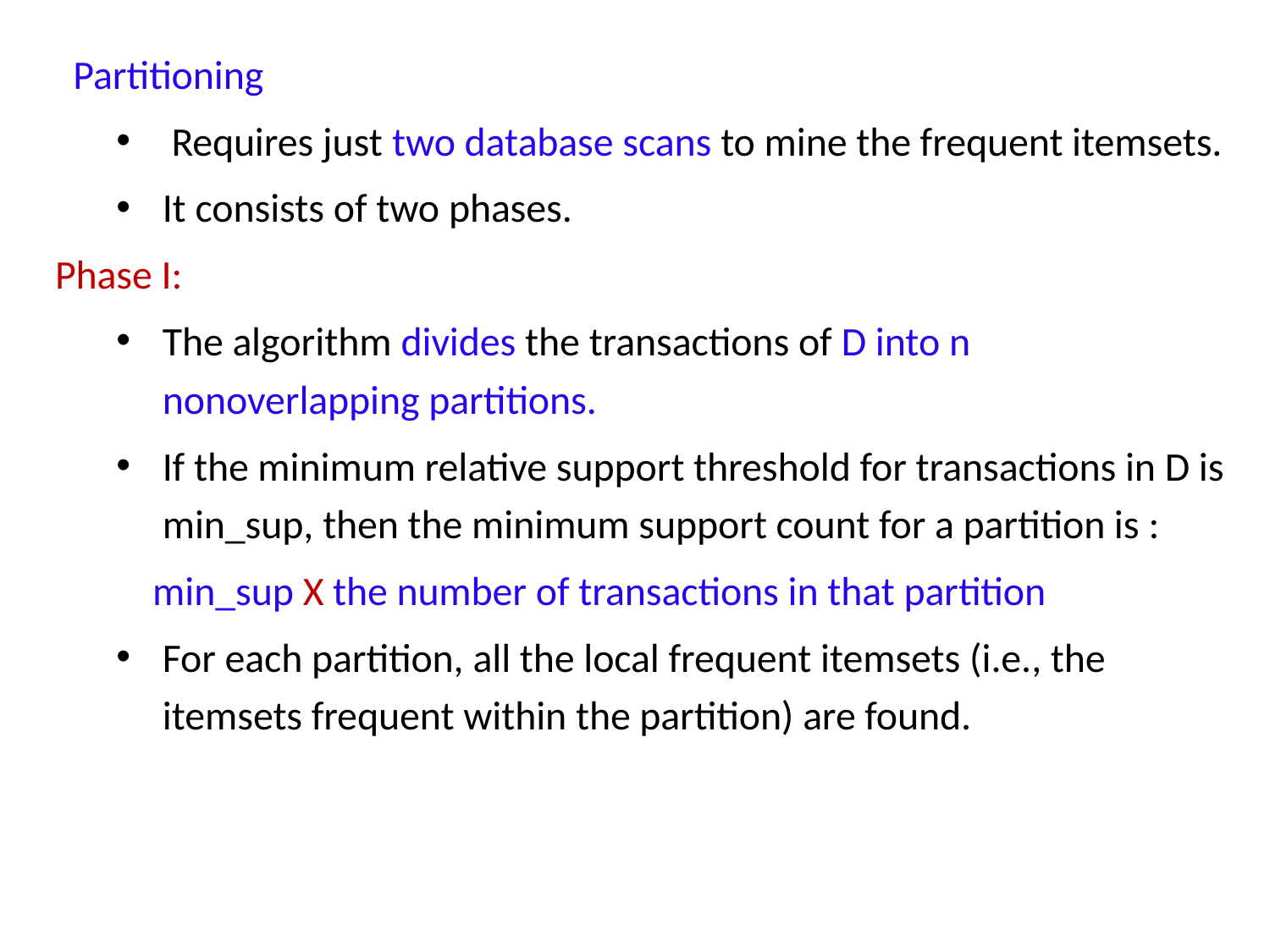

Partitioning
 Requires just two database scans to mine the frequent itemsets.
It consists of two phases.
Phase I:
The algorithm divides the transactions of D into n nonoverlapping partitions.
If the minimum relative support threshold for transactions in D is min_sup, then the minimum support count for a partition is :
    min_sup X the number of transactions in that partition
For each partition, all the local frequent itemsets (i.e., the itemsets frequent within the partition) are found.